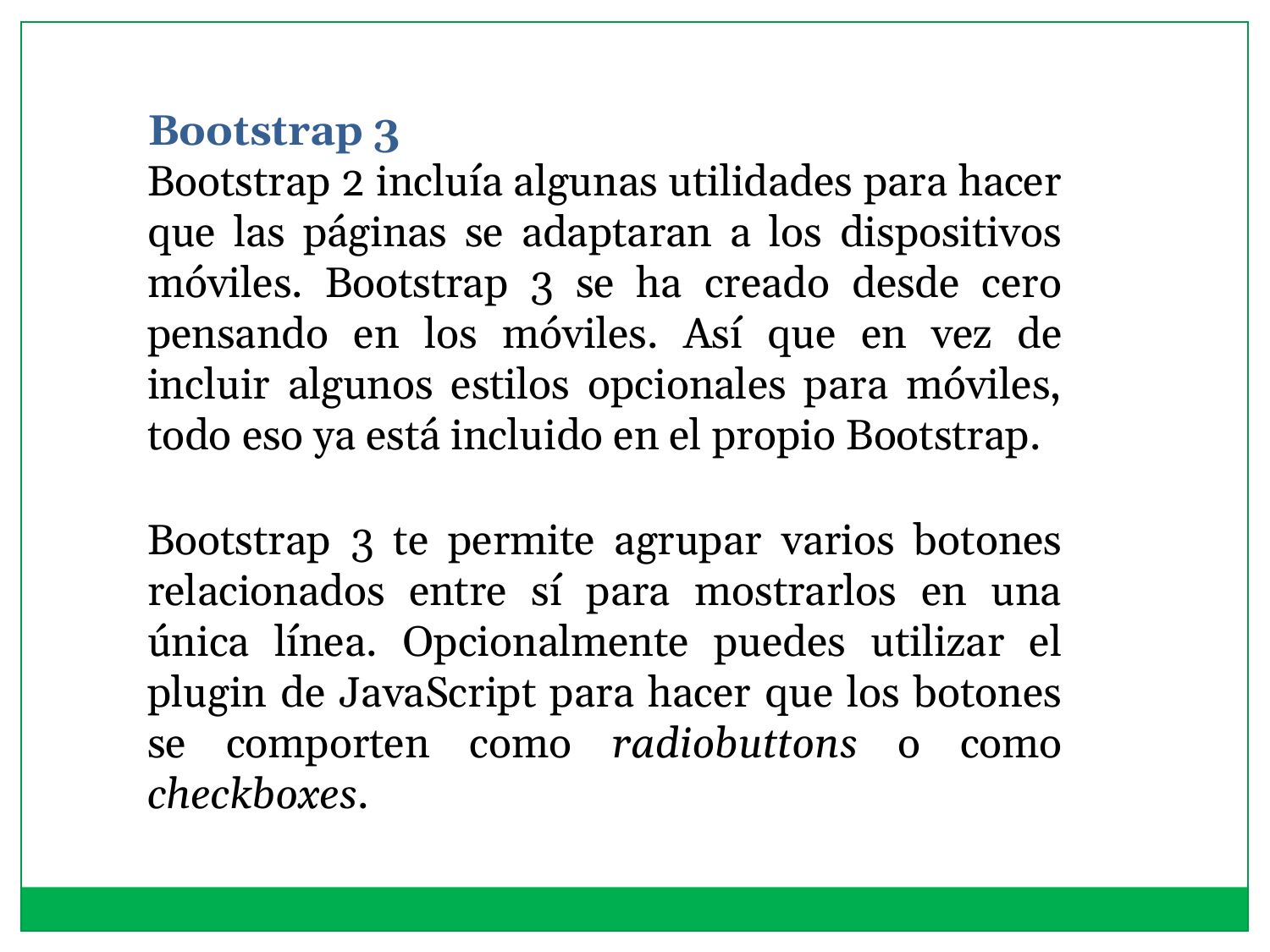

Bootstrap 3
Bootstrap 2 incluía algunas utilidades para hacer que las páginas se adaptaran a los dispositivos móviles. Bootstrap 3 se ha creado desde cero pensando en los móviles. Así que en vez de incluir algunos estilos opcionales para móviles, todo eso ya está incluido en el propio Bootstrap.
Bootstrap 3 te permite agrupar varios botones relacionados entre sí para mostrarlos en una única línea. Opcionalmente puedes utilizar el plugin de JavaScript para hacer que los botones se comporten como radiobuttons o como checkboxes.